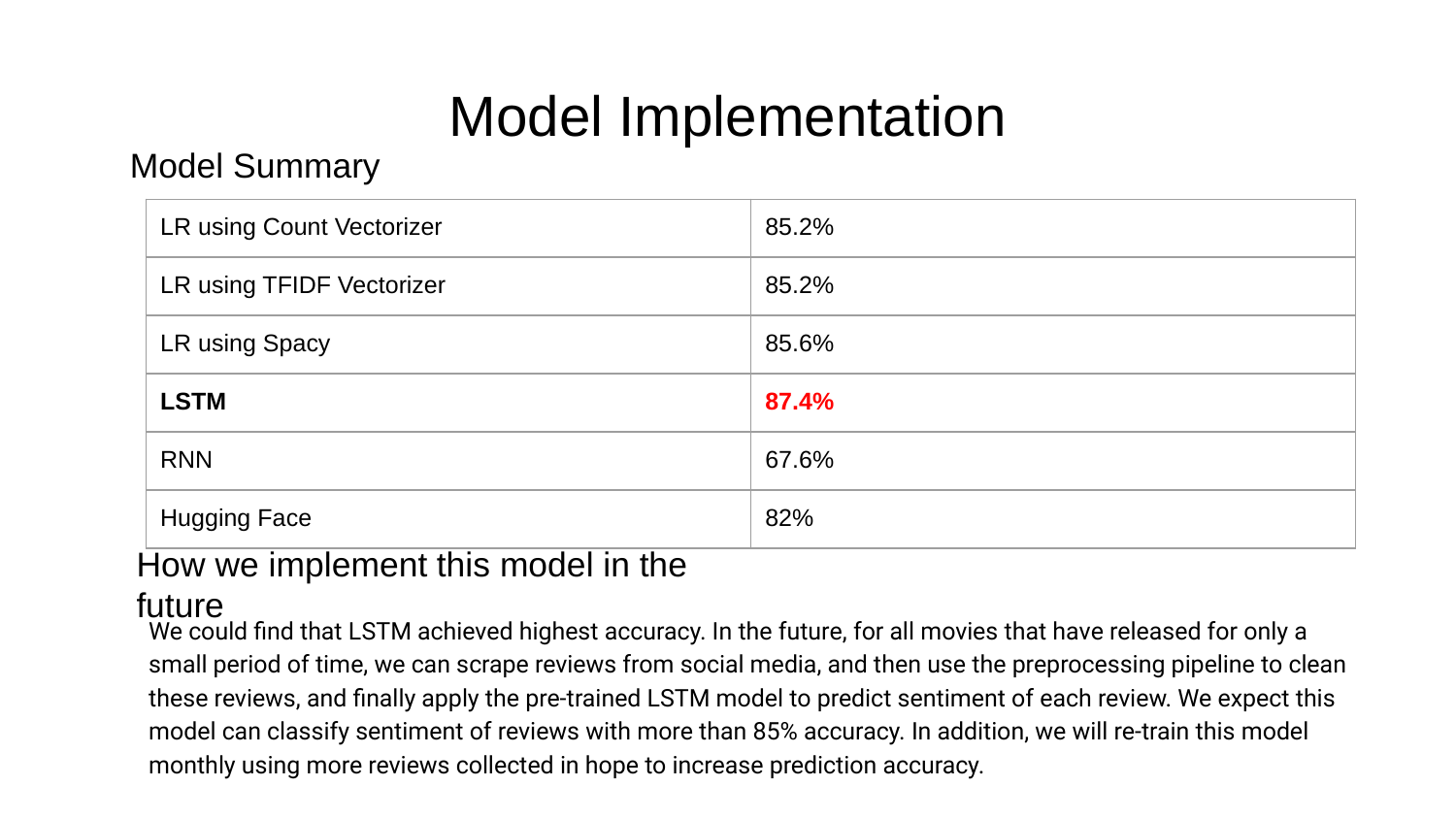

# Model Implementation
Model Summary
| LR using Count Vectorizer | 85.2% |
| --- | --- |
| LR using TFIDF Vectorizer | 85.2% |
| LR using Spacy | 85.6% |
| LSTM | 87.4% |
| RNN | 67.6% |
| Hugging Face | 82% |
How we implement this model in the future
We could find that LSTM achieved highest accuracy. In the future, for all movies that have released for only a small period of time, we can scrape reviews from social media, and then use the preprocessing pipeline to clean these reviews, and finally apply the pre-trained LSTM model to predict sentiment of each review. We expect this model can classify sentiment of reviews with more than 85% accuracy. In addition, we will re-train this model monthly using more reviews collected in hope to increase prediction accuracy.